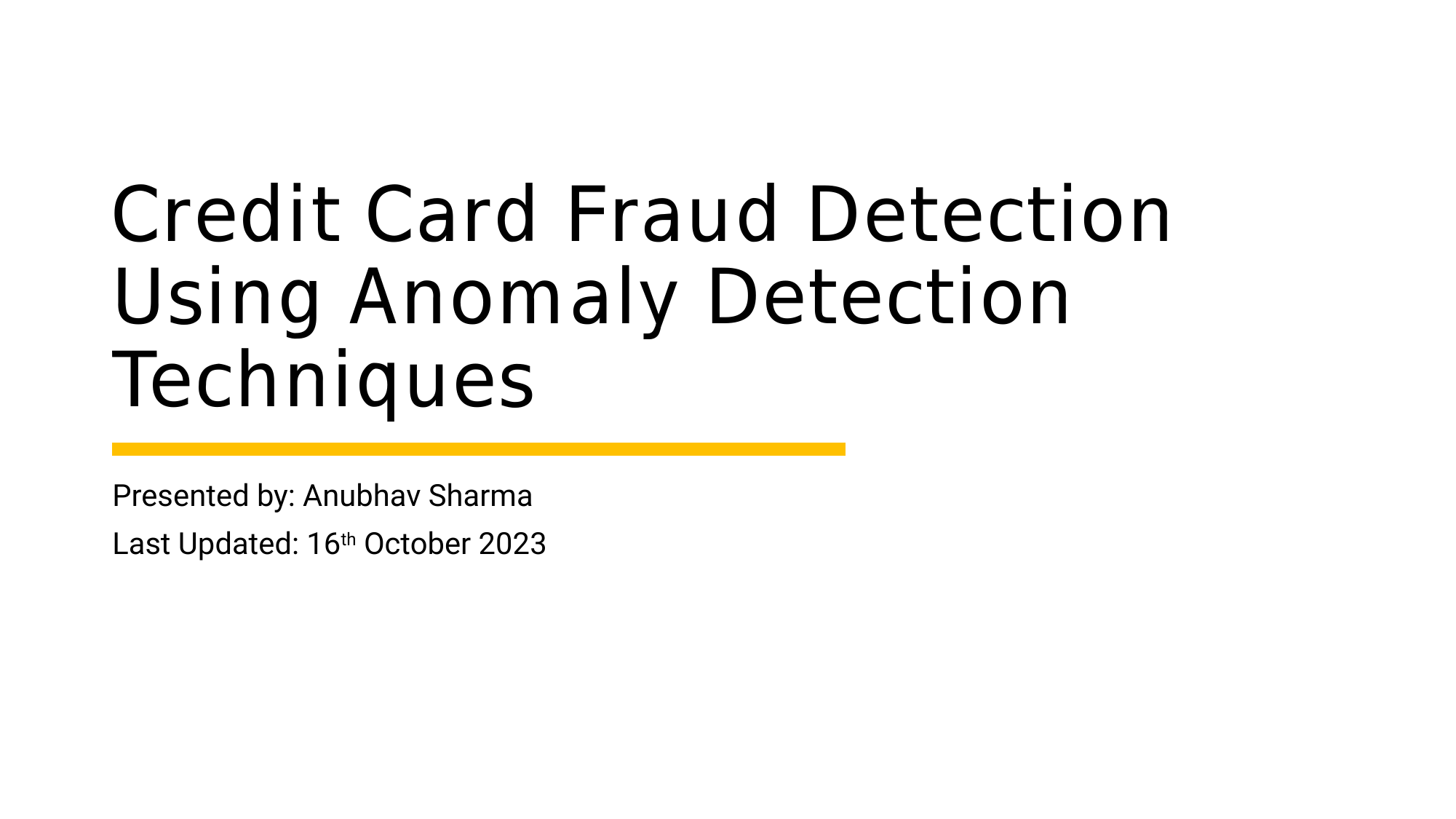

# Credit Card Fraud Detection Using Anomaly Detection Techniques

Presented by: Anubhav Sharma
Last Updated: 16th October 2023